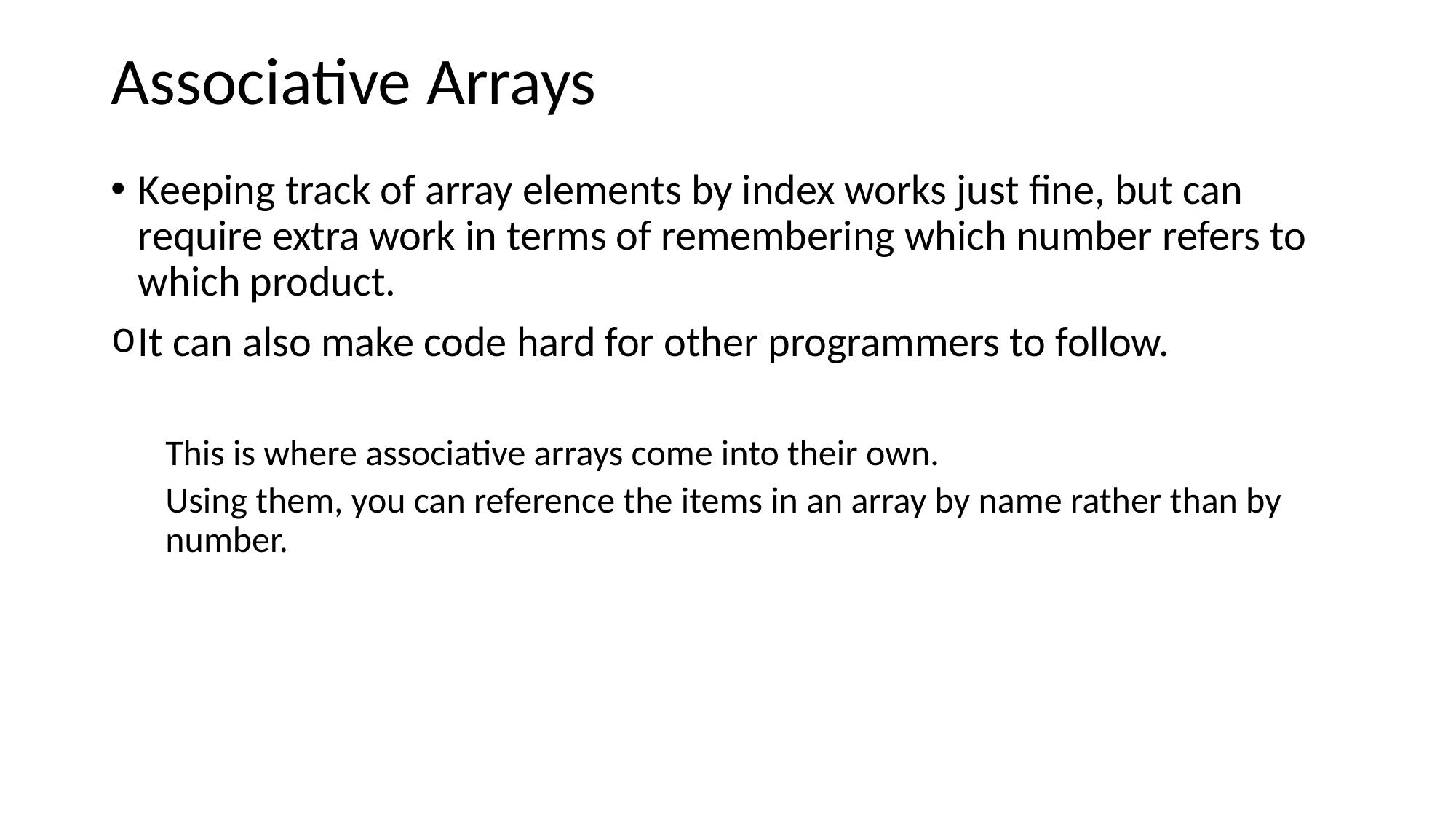

# Associative Arrays
Keeping track of array elements by index works just fine, but can require extra work in terms of remembering which number refers to which product.
It can also make code hard for other programmers to follow.

This is where associative arrays come into their own.
Using them, you can reference the items in an array by name rather than by number.